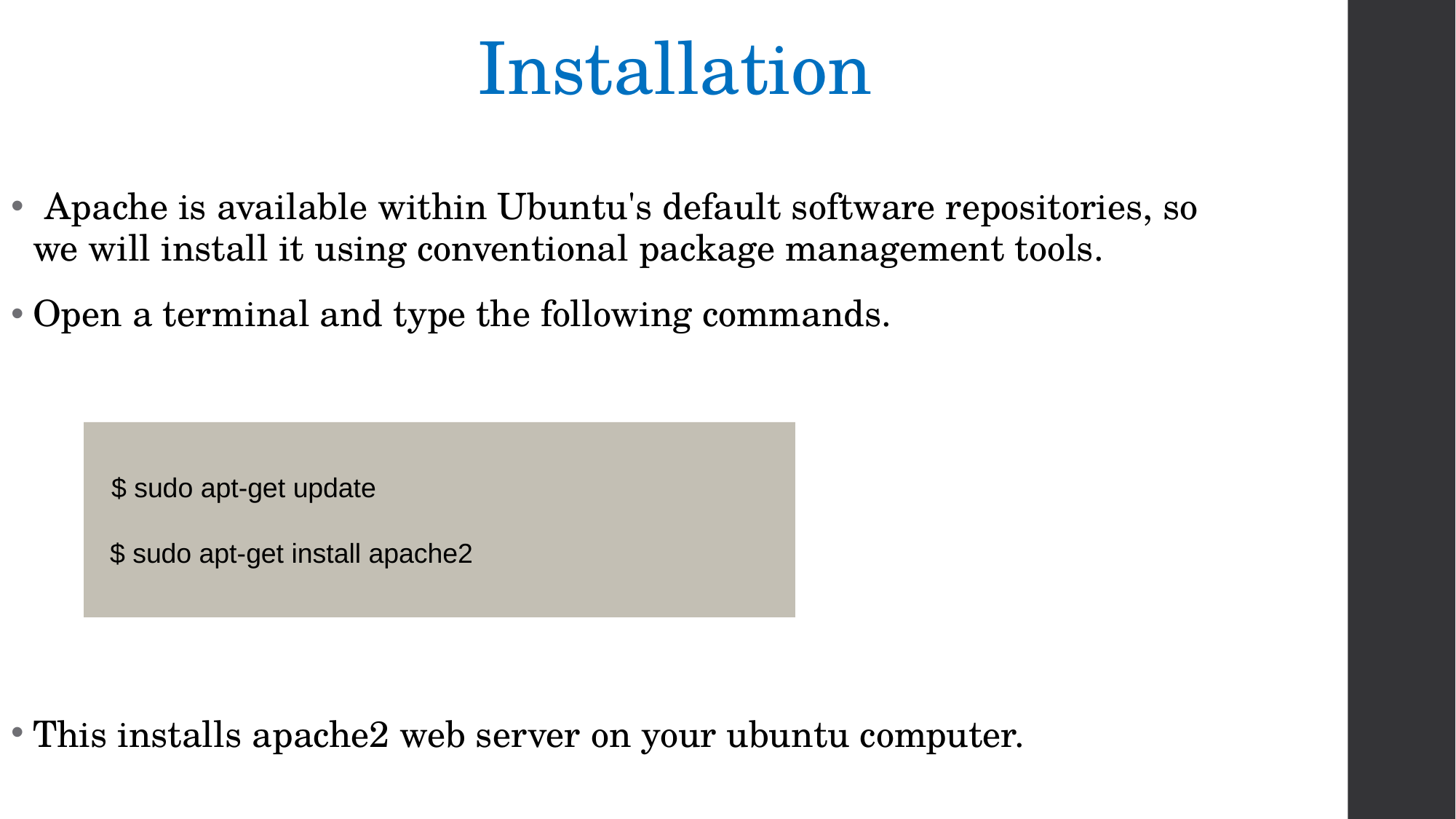

# Installation
 Apache is available within Ubuntu's default software repositories, so we will install it using conventional package management tools.
Open a terminal and type the following commands.
  $ sudo apt-get update

  $ sudo apt-get install apache2

This installs apache2 web server on your ubuntu computer.